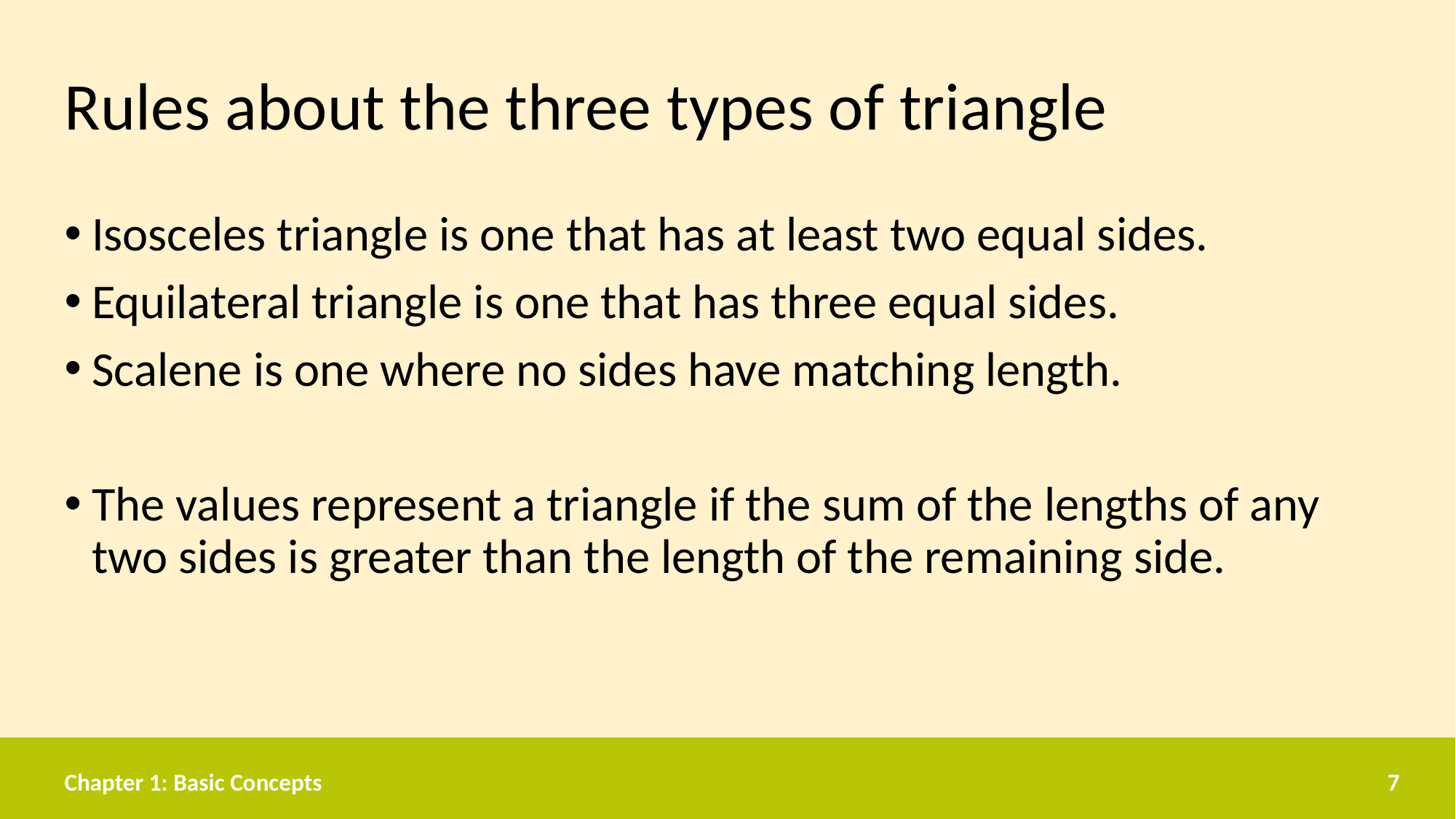

# Rules about the three types of triangle
Isosceles triangle is one that has at least two equal sides.
Equilateral triangle is one that has three equal sides.
Scalene is one where no sides have matching length.

The values represent a triangle if the sum of the lengths of any two sides is greater than the length of the remaining side.
Chapter 1: Basic Concepts
7